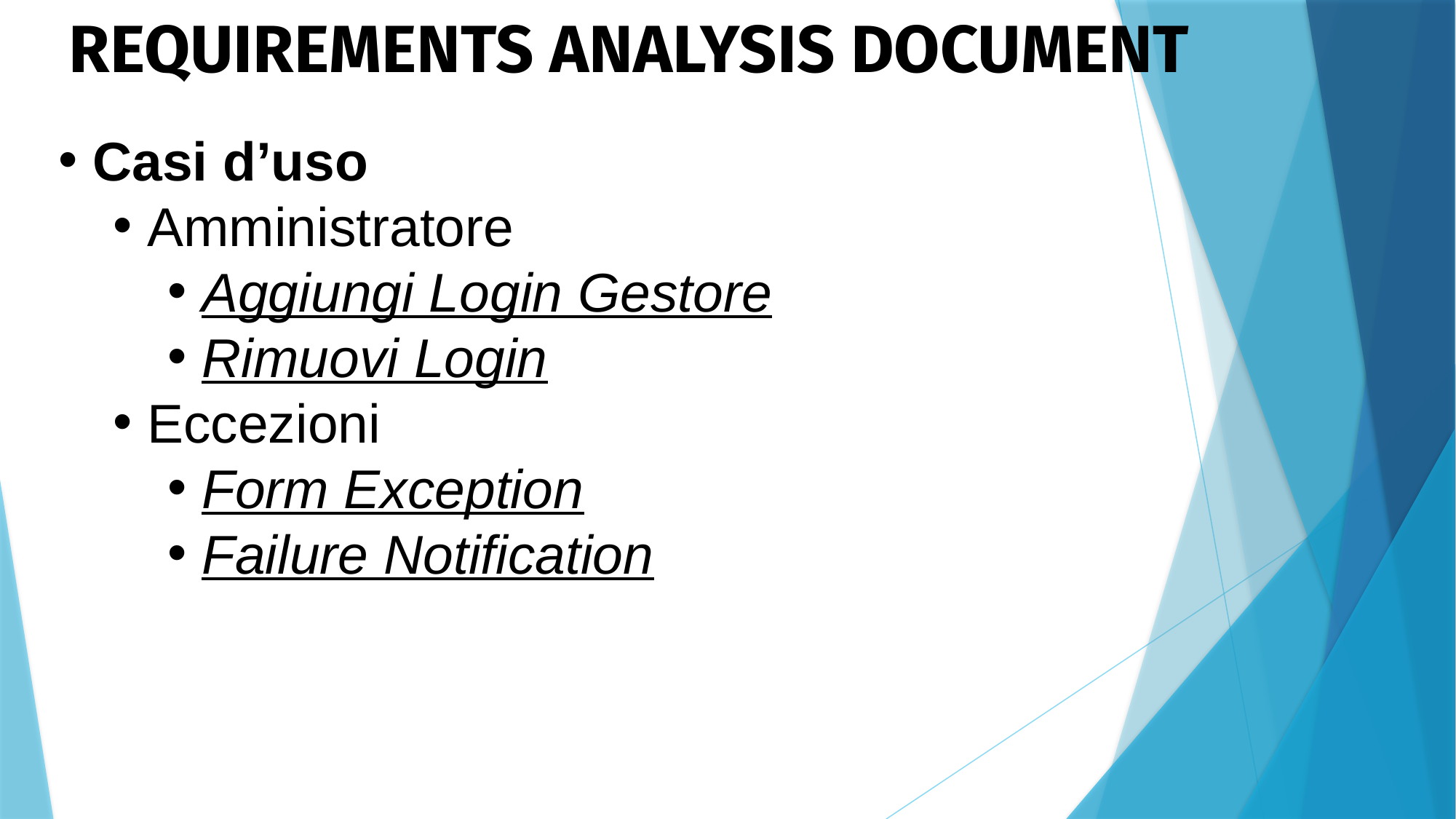

REQUIREMENTS ANALYSIS DOCUMENT
Casi d’uso
Amministratore
Aggiungi Login Gestore
Rimuovi Login
Eccezioni
Form Exception
Failure Notification